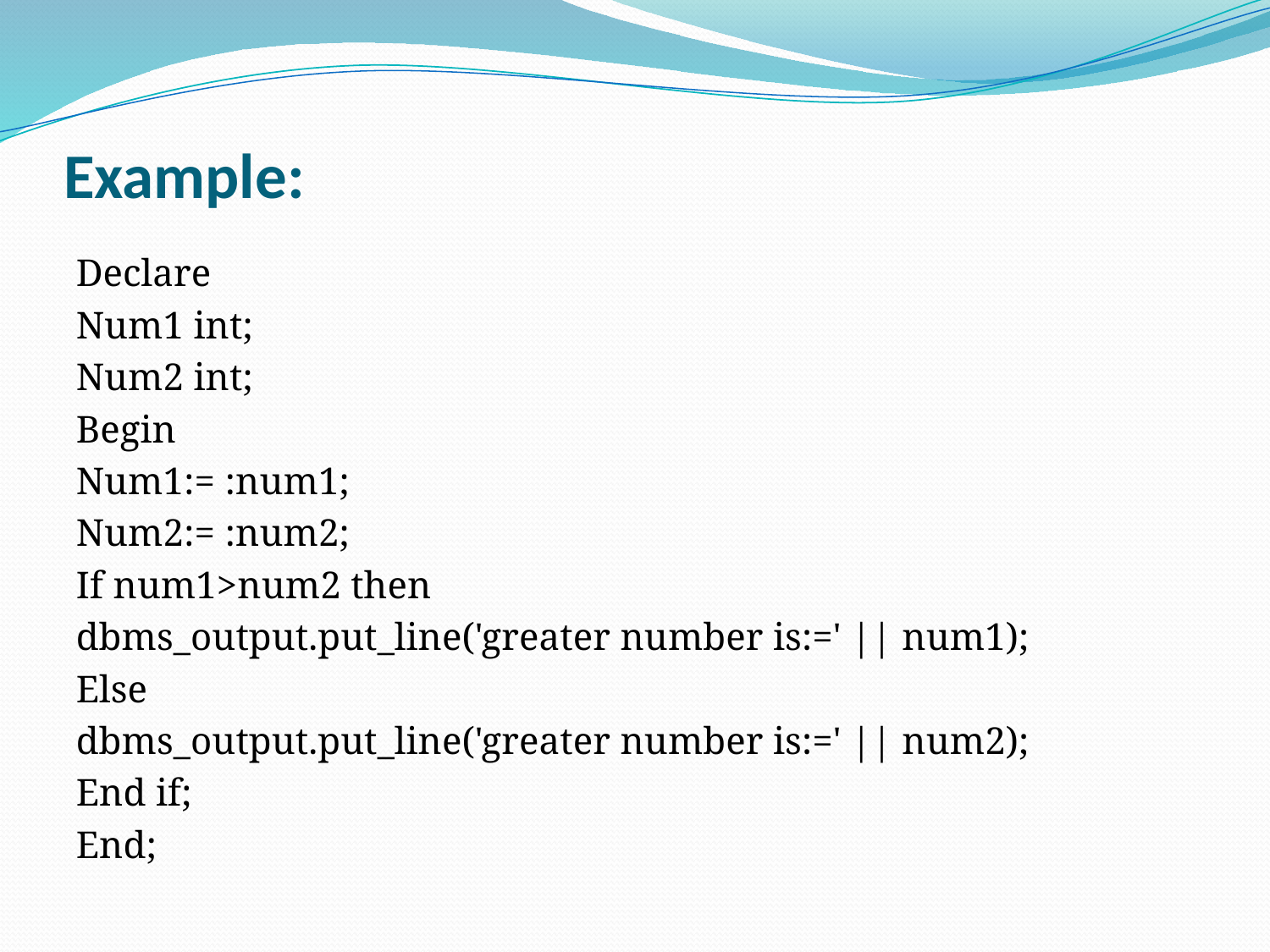

# Example:
Declare
Num1 int;
Num2 int;
Begin
Num1:= :num1;
Num2:= :num2;
If num1>num2 then
dbms_output.put_line('greater number is:=' || num1);
Else
dbms_output.put_line('greater number is:=' || num2);
End if;
End;